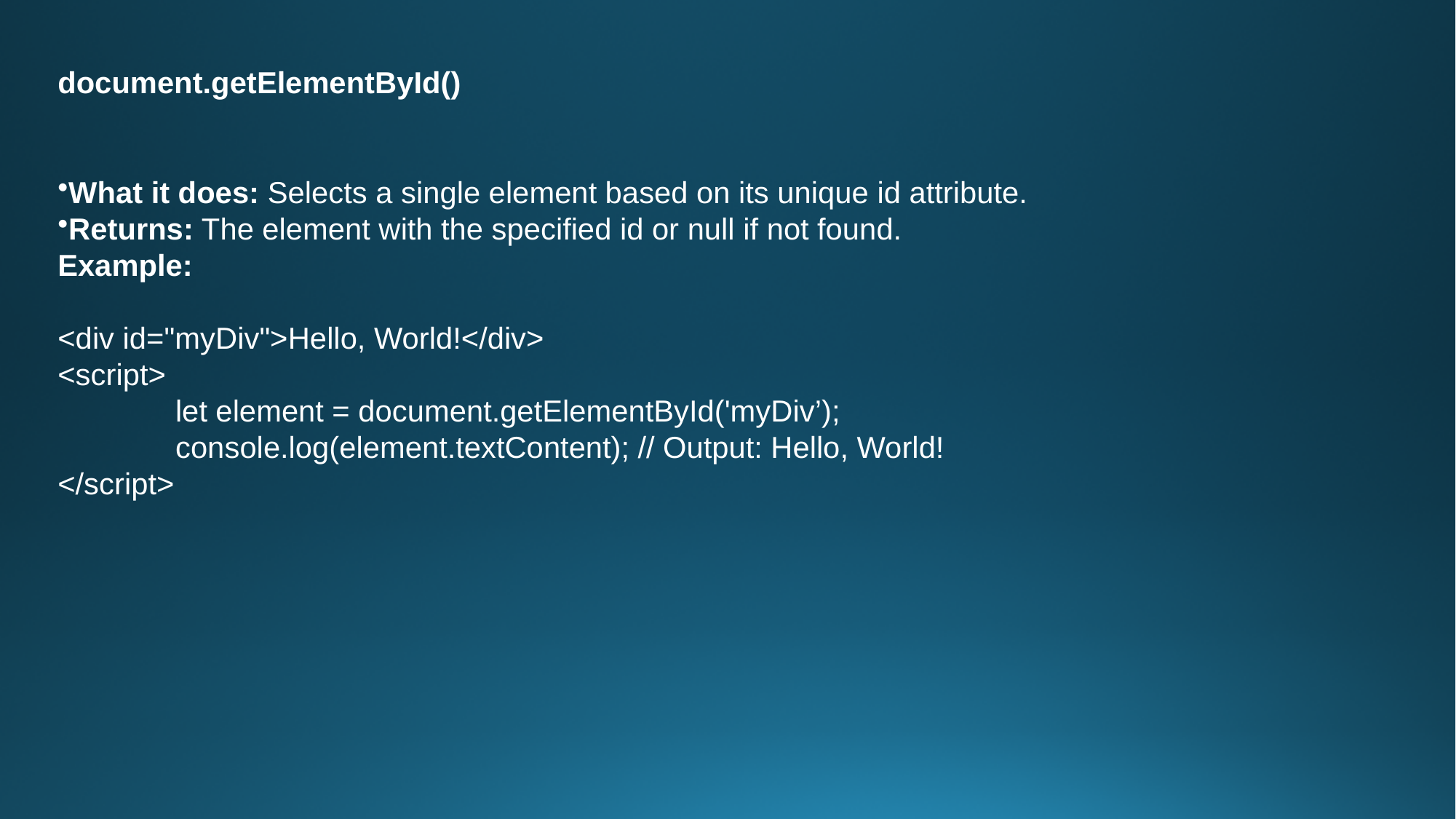

document.getElementById()

What it does: Selects a single element based on its unique id attribute.
Returns: The element with the specified id or null if not found.
Example:

<div id="myDiv">Hello, World!</div>
<script>
	 let element = document.getElementById('myDiv’);
	 console.log(element.textContent); // Output: Hello, World!
</script>